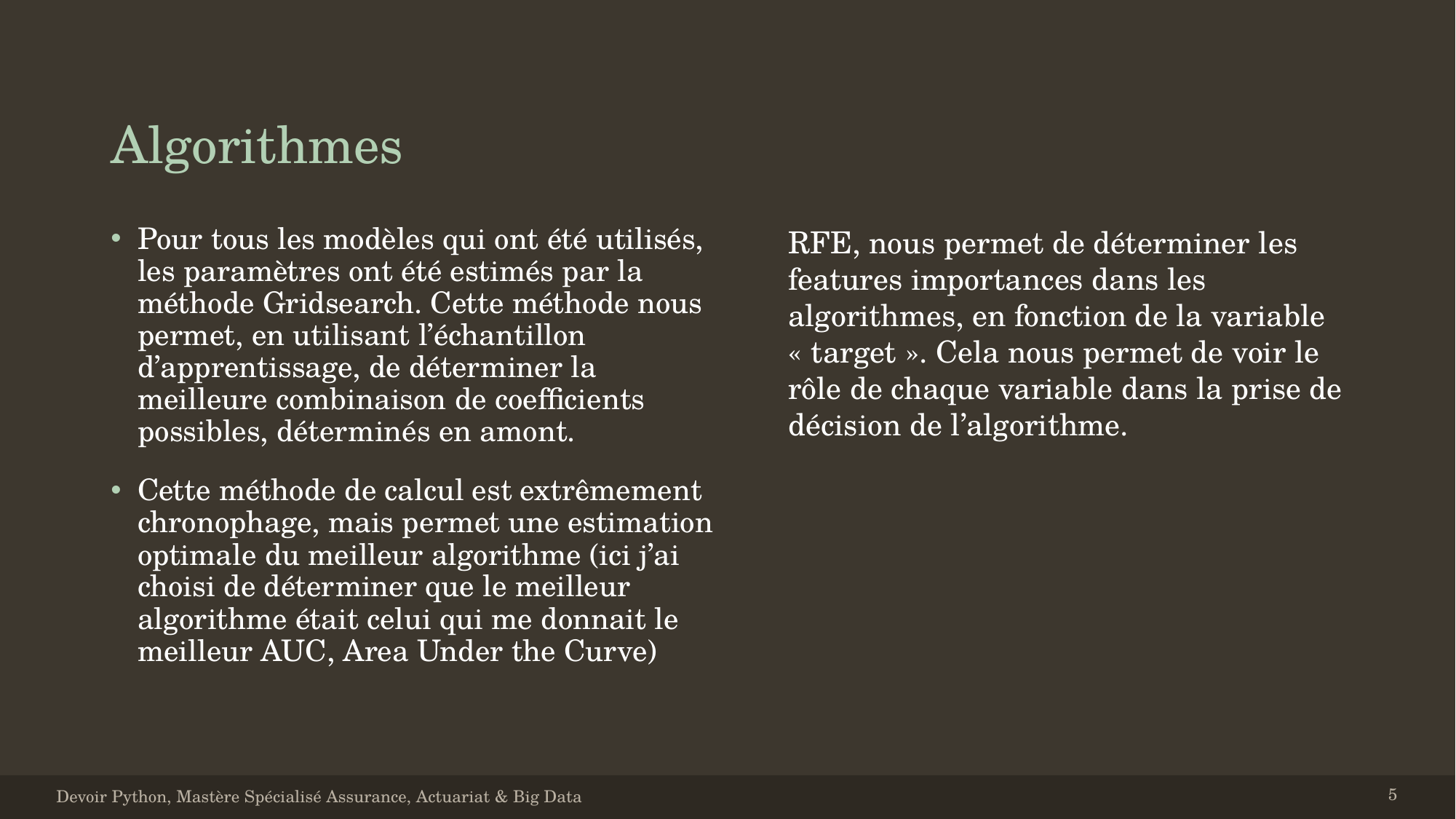

# Algorithmes
Pour tous les modèles qui ont été utilisés, les paramètres ont été estimés par la méthode Gridsearch. Cette méthode nous permet, en utilisant l’échantillon d’apprentissage, de déterminer la meilleure combinaison de coefficients possibles, déterminés en amont.
Cette méthode de calcul est extrêmement chronophage, mais permet une estimation optimale du meilleur algorithme (ici j’ai choisi de déterminer que le meilleur algorithme était celui qui me donnait le meilleur AUC, Area Under the Curve)
RFE, nous permet de déterminer les features importances dans les algorithmes, en fonction de la variable « target ». Cela nous permet de voir le rôle de chaque variable dans la prise de décision de l’algorithme.
Devoir Python, Mastère Spécialisé Assurance, Actuariat & Big Data
5